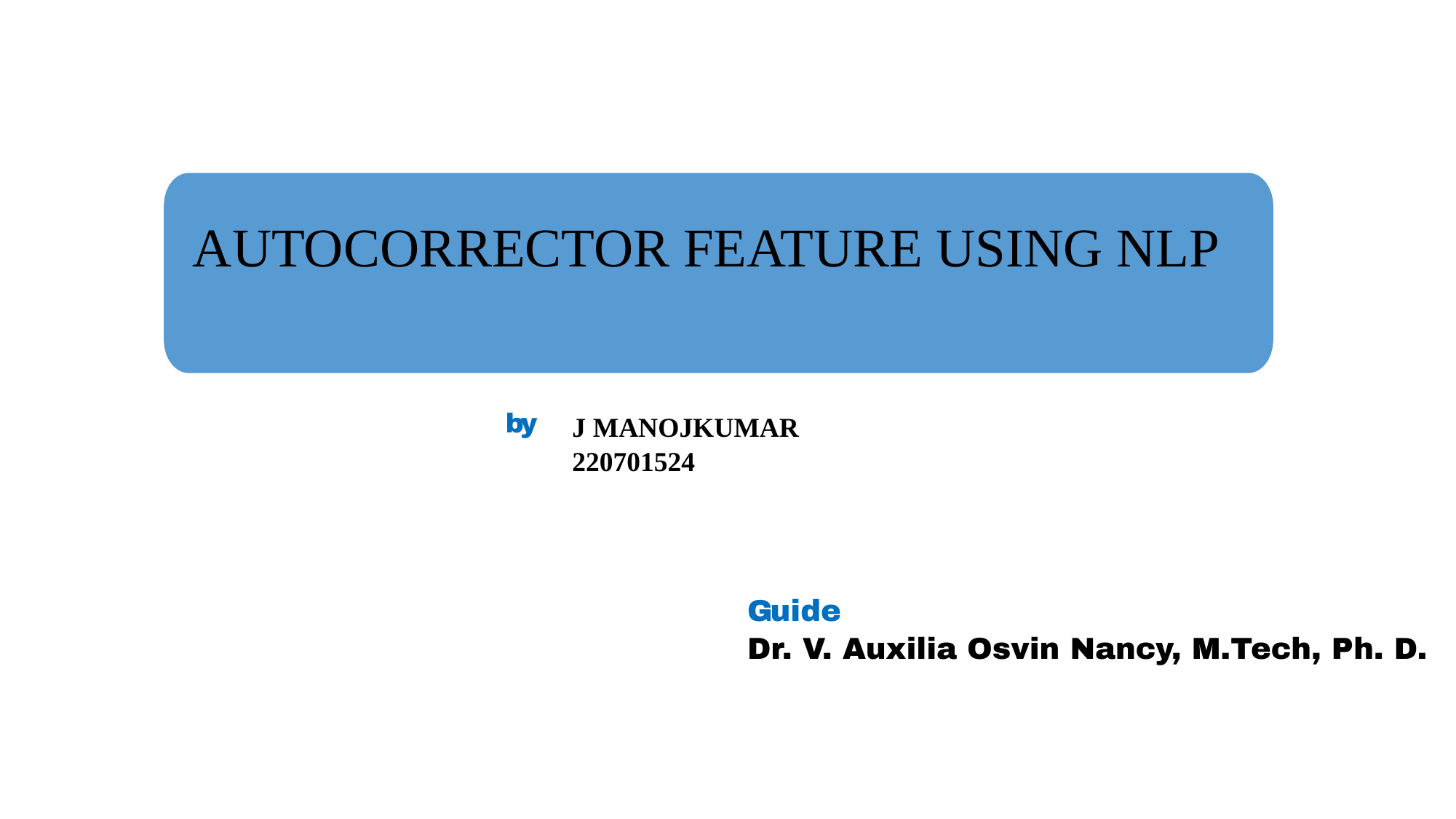

# AUTOCORRECTOR FEATURE USING NLP
by
 J MANOJKUMAR
 220701524
Guide
Dr. V. Auxilia Osvin Nancy, M.Tech, Ph. D.